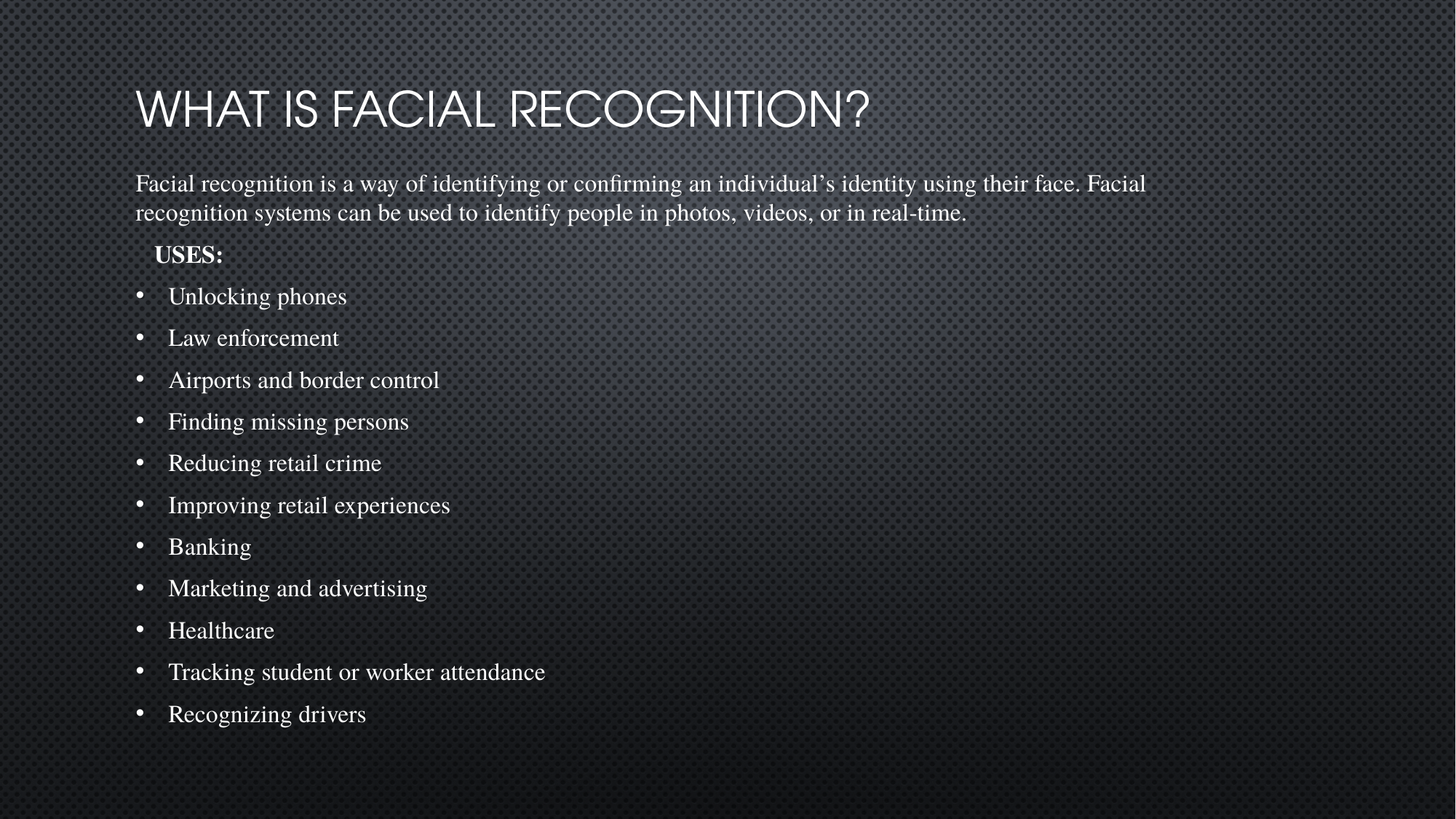

# What is facial recognition?
Facial recognition is a way of identifying or confirming an individual’s identity using their face. Facial       recognition systems can be used to identify people in photos, videos, or in real-time.
   USES:
Unlocking phones
Law enforcement
Airports and border control
Finding missing persons
Reducing retail crime
Improving retail experiences
Banking
Marketing and advertising
Healthcare
Tracking student or worker attendance
Recognizing drivers